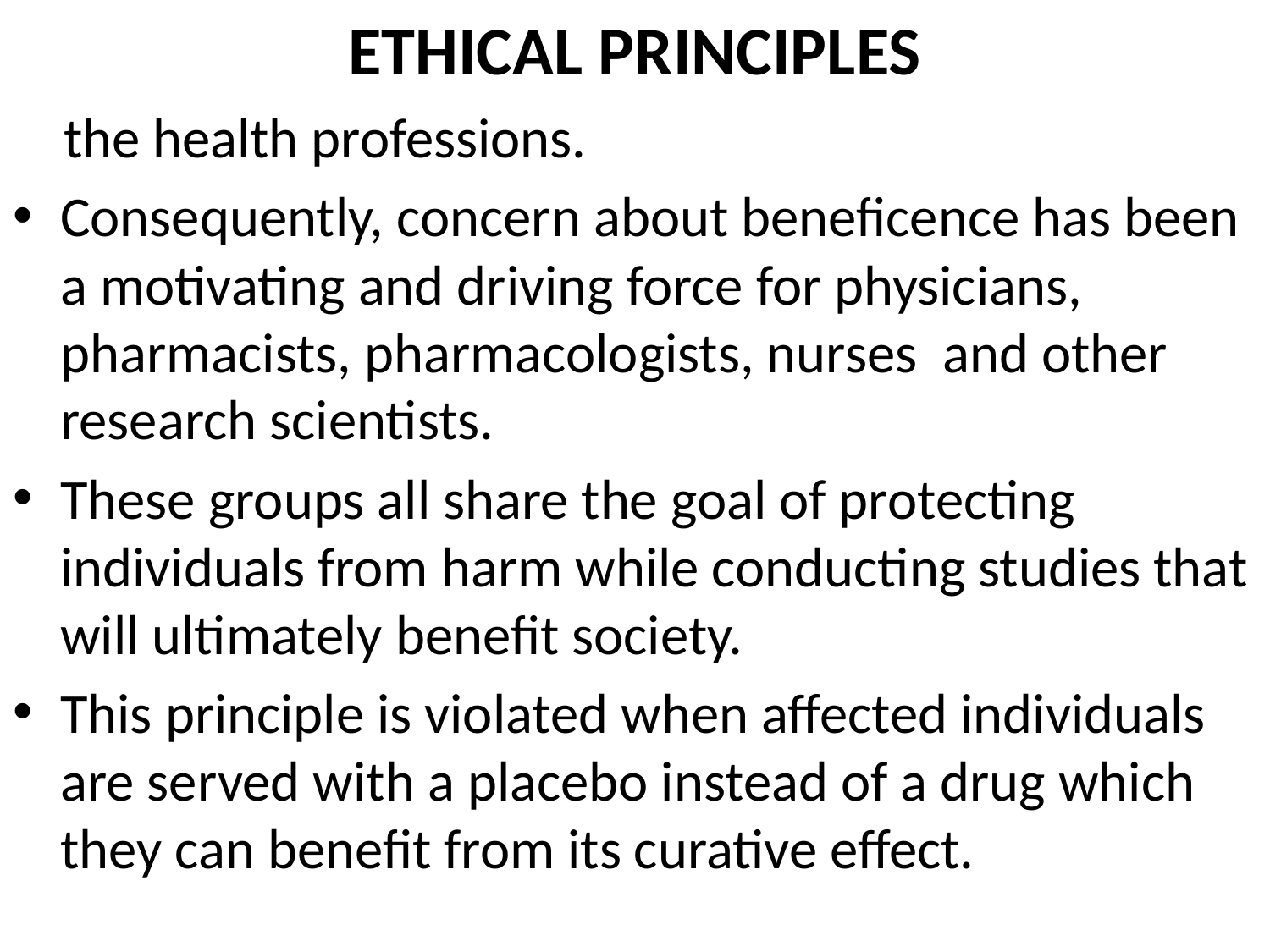

# ETHICAL PRINCIPLES
    the health professions.
Consequently, concern about beneficence has been a motivating and driving force for physicians, pharmacists, pharmacologists, nurses  and other research scientists.
These groups all share the goal of protecting individuals from harm while conducting studies that will ultimately benefit society.
This principle is violated when affected individuals are served with a placebo instead of a drug which they can benefit from its curative effect.